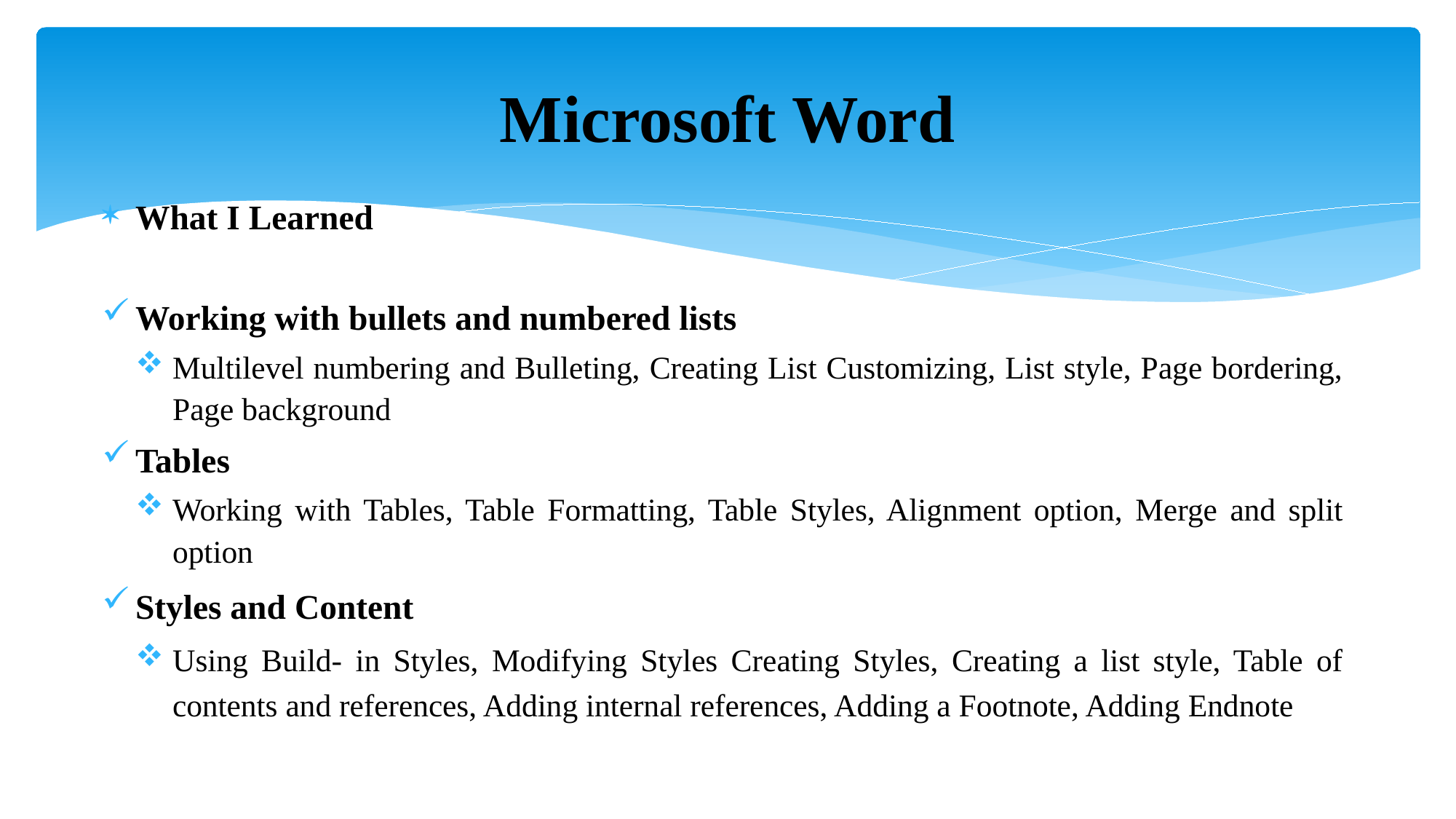

# Microsoft Word
What I Learned

Working with bullets and numbered lists
Multilevel numbering and Bulleting, Creating List Customizing, List style, Page bordering, Page background
Tables
Working with Tables, Table Formatting, Table Styles, Alignment option, Merge and split option
Styles and Content
Using Build- in Styles, Modifying Styles Creating Styles, Creating a list style, Table of contents and references, Adding internal references, Adding a Footnote, Adding Endnote